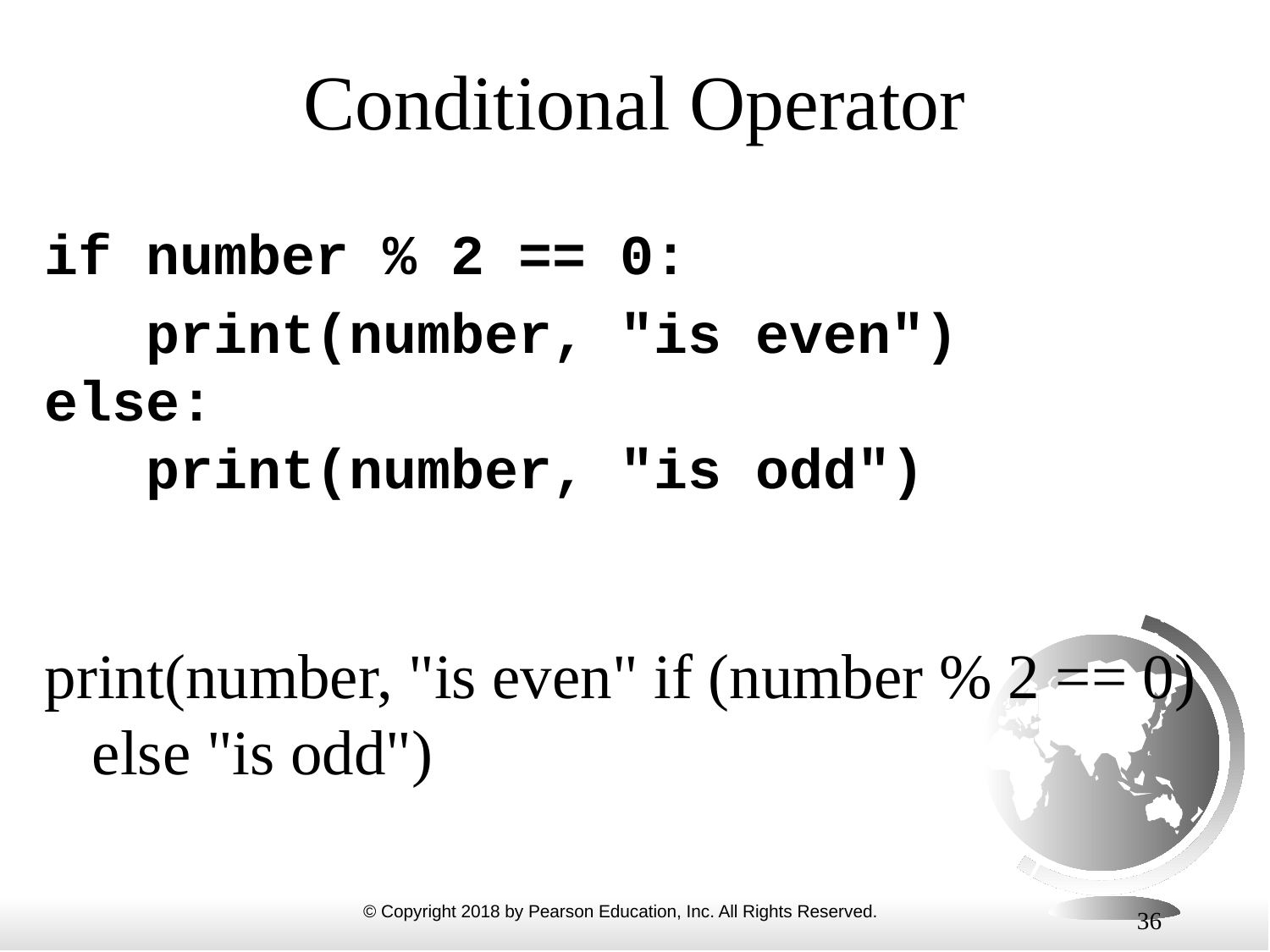

# Conditional Operator
if number % 2 == 0:
   print(number, "is even")
else:
   print(number, "is odd")

print(number, "is even" if (number % 2 == 0) else "is odd")
36